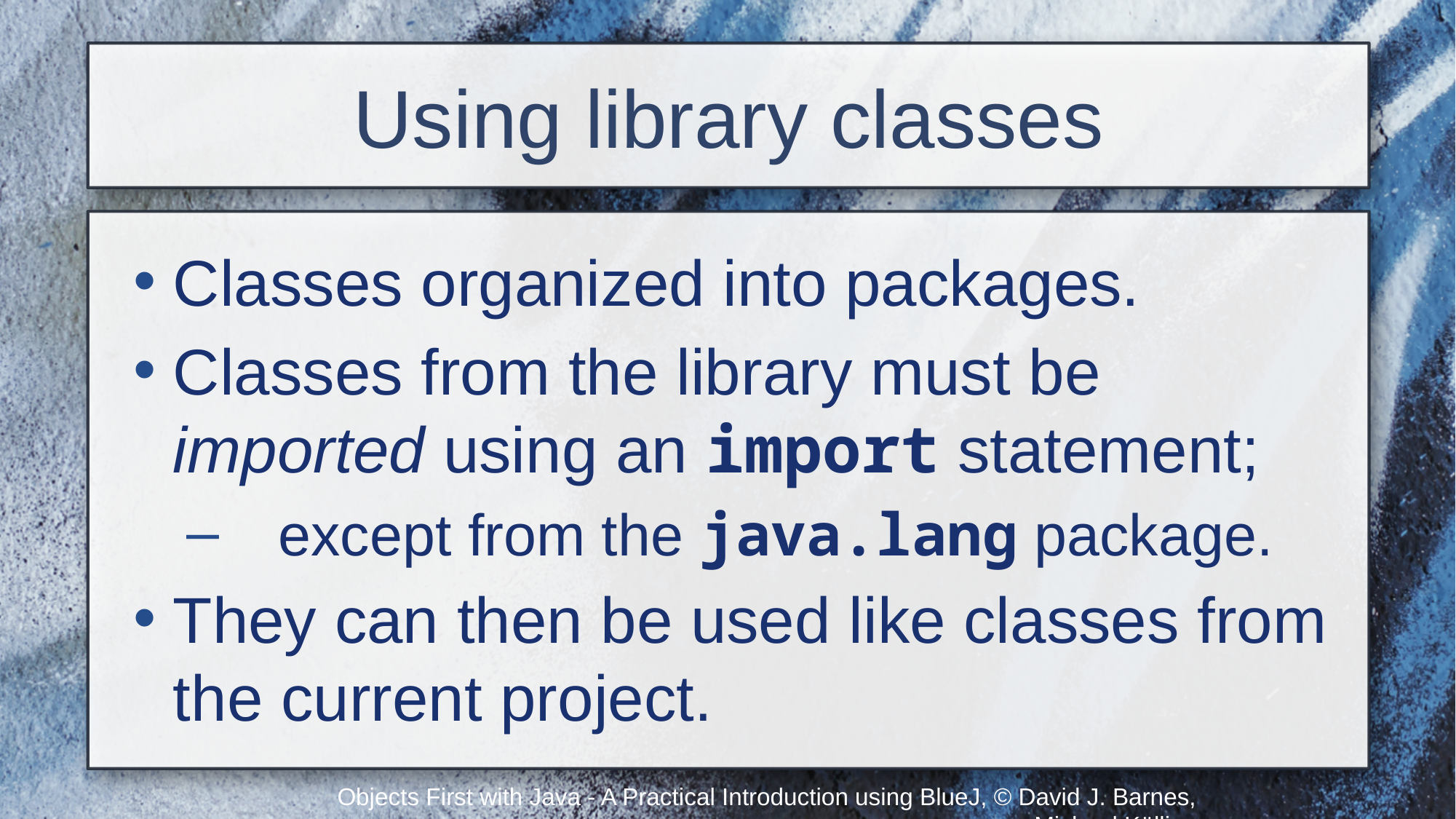

# Using library classes
Classes organized into packages.
Classes from the library must be imported using an import statement;
 except from the java.lang package.
They can then be used like classes from the current project.